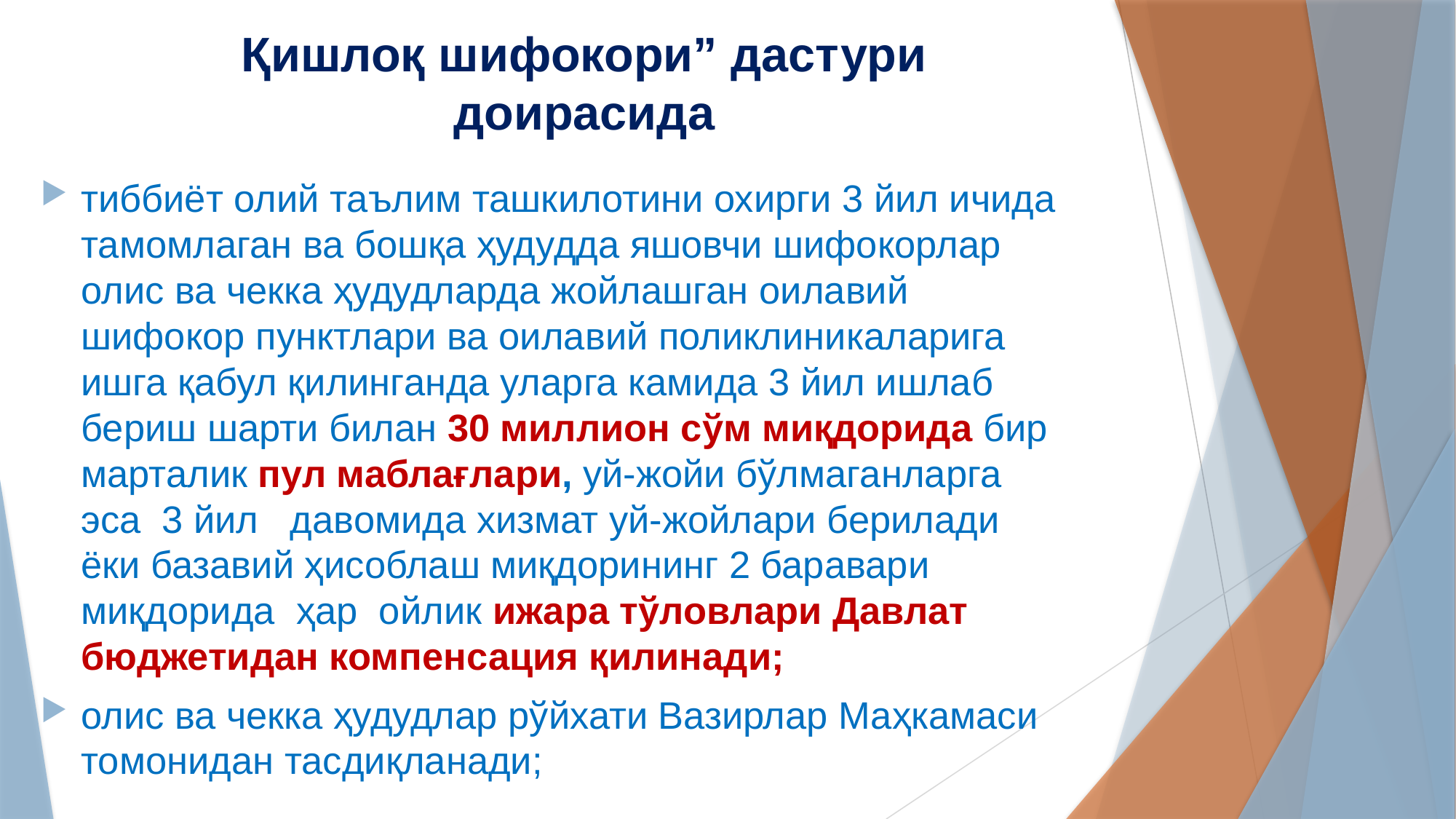

# Қишлоқ шифокори” дастури доирасида
тиббиёт олий таълим ташкилотини охирги 3 йил ичида тамомлаган ва бошқа ҳудудда яшовчи шифокорлар олис ва чекка ҳудудларда жойлашган оилавий шифокор пунктлари ва оилавий поликлиникаларига ишга қабул қилинганда уларга камида 3 йил ишлаб бериш шарти билан 30 миллион сўм миқдорида бир марталик пул маблағлари, уй-жойи бўлмаганларга  эса  3 йил   давомида хизмат уй-жойлари берилади ёки базавий ҳисоблаш миқдорининг 2 баравари миқдорида  ҳар  ойлик ижара тўловлари Давлат бюджетидан компенсация қилинади;
олис ва чекка ҳудудлар рўйхати Вазирлар Маҳкамаси томонидан тасдиқланади;